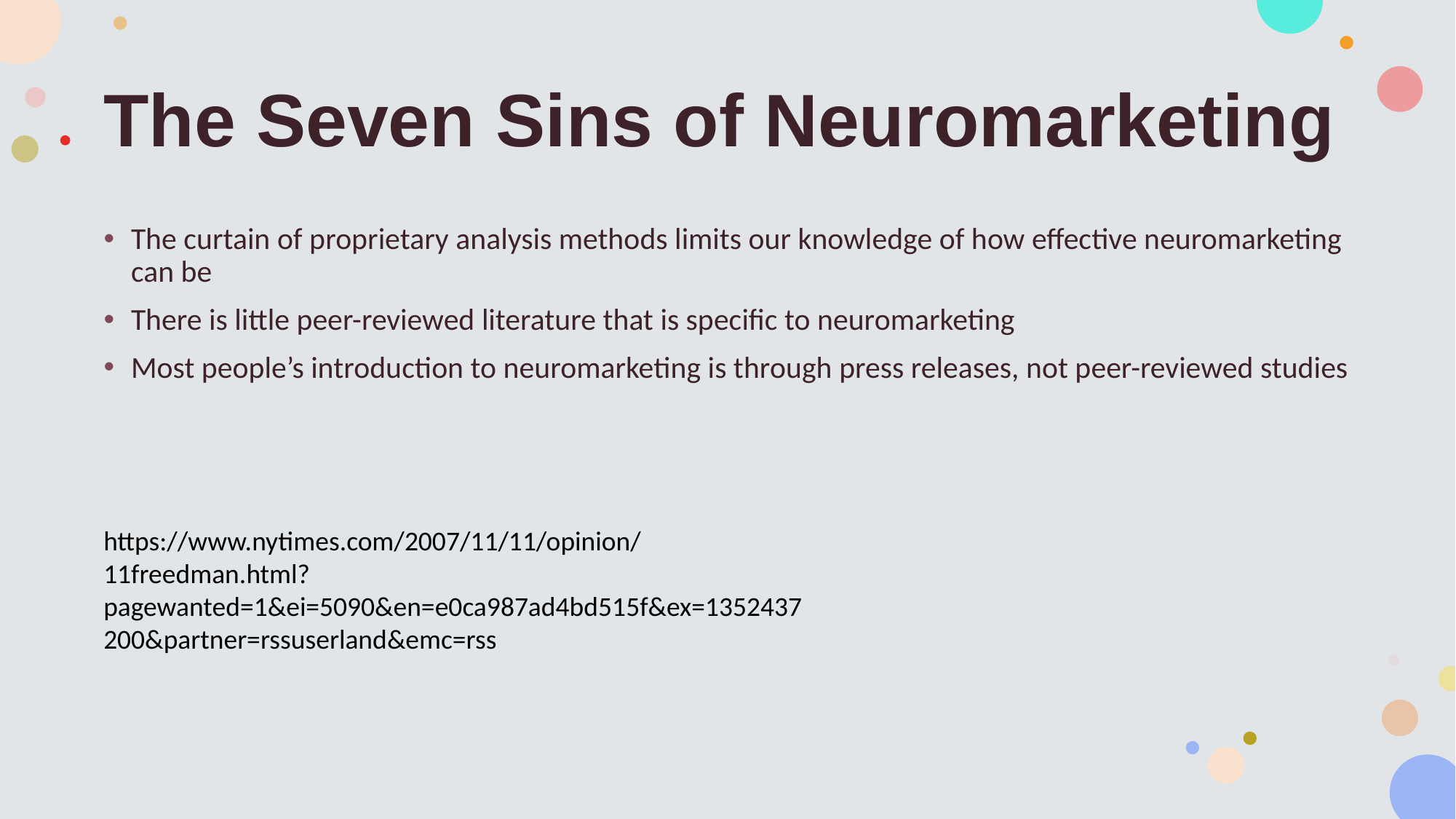

# The Seven Sins of Neuromarketing
The curtain of proprietary analysis methods limits our knowledge of how effective neuromarketing can be
There is little peer-reviewed literature that is specific to neuromarketing
Most people’s introduction to neuromarketing is through press releases, not peer-reviewed studies

https://www.nytimes.com/2007/11/11/opinion/11freedman.html?pagewanted=1&ei=5090&en=e0ca987ad4bd515f&ex=1352437200&partner=rssuserland&emc=rss